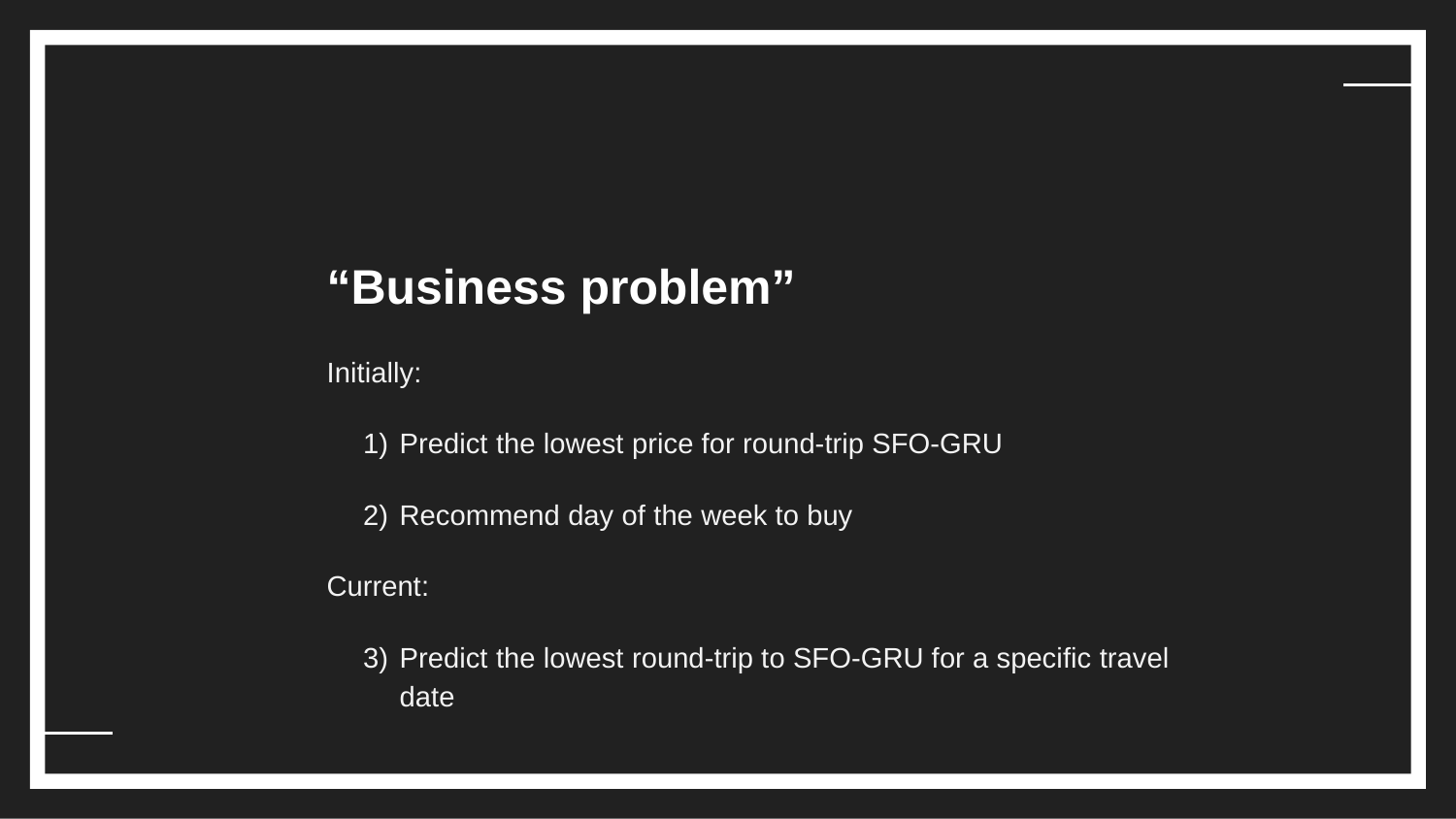

# “Business problem”
Initially:
Predict the lowest price for round-trip SFO-GRU
Recommend day of the week to buy
Current:
Predict the lowest round-trip to SFO-GRU for a specific travel date